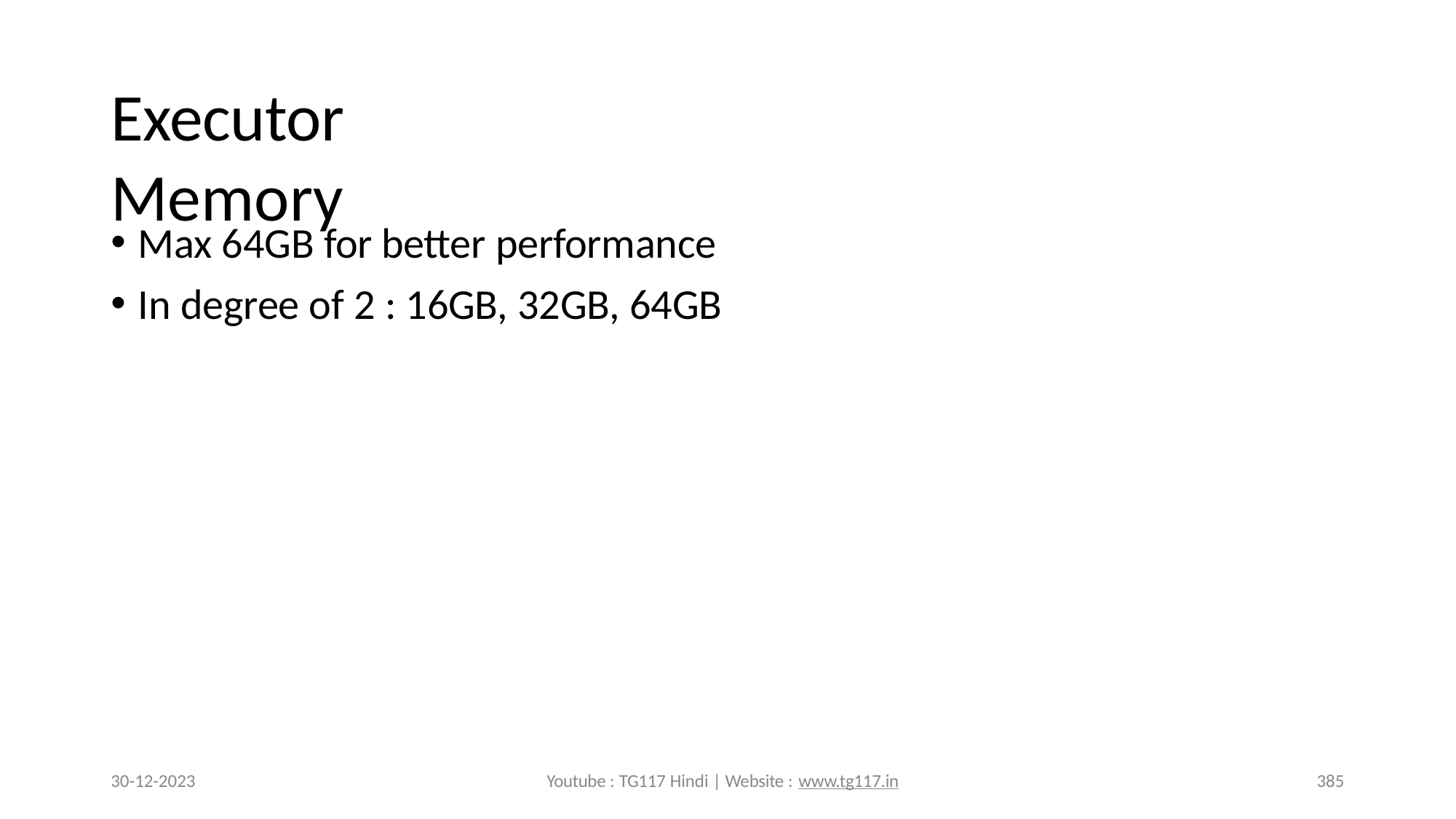

# Executor Memory
Max 64GB for better performance
In degree of 2 : 16GB, 32GB, 64GB
30-12-2023
Youtube : TG117 Hindi | Website : www.tg117.in
385